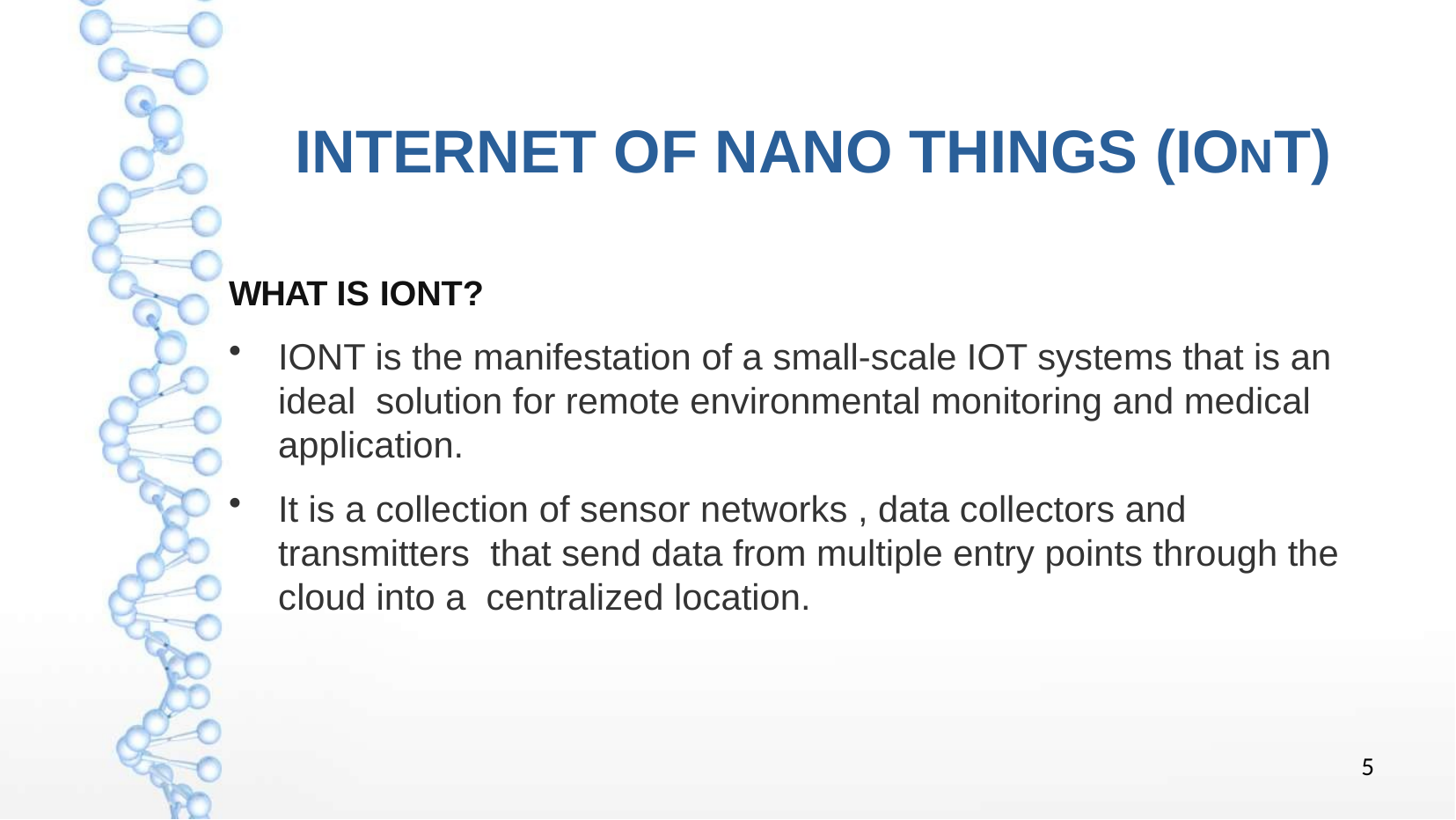

# INTERNET OF NANO THINGS (IONT)
WHAT IS IONT?
IONT is the manifestation of a small-scale IOT systems that is an ideal  solution for remote environmental monitoring and medical application.
It is a collection of sensor networks , data collectors and transmitters  that send data from multiple entry points through the cloud into a  centralized location.
5